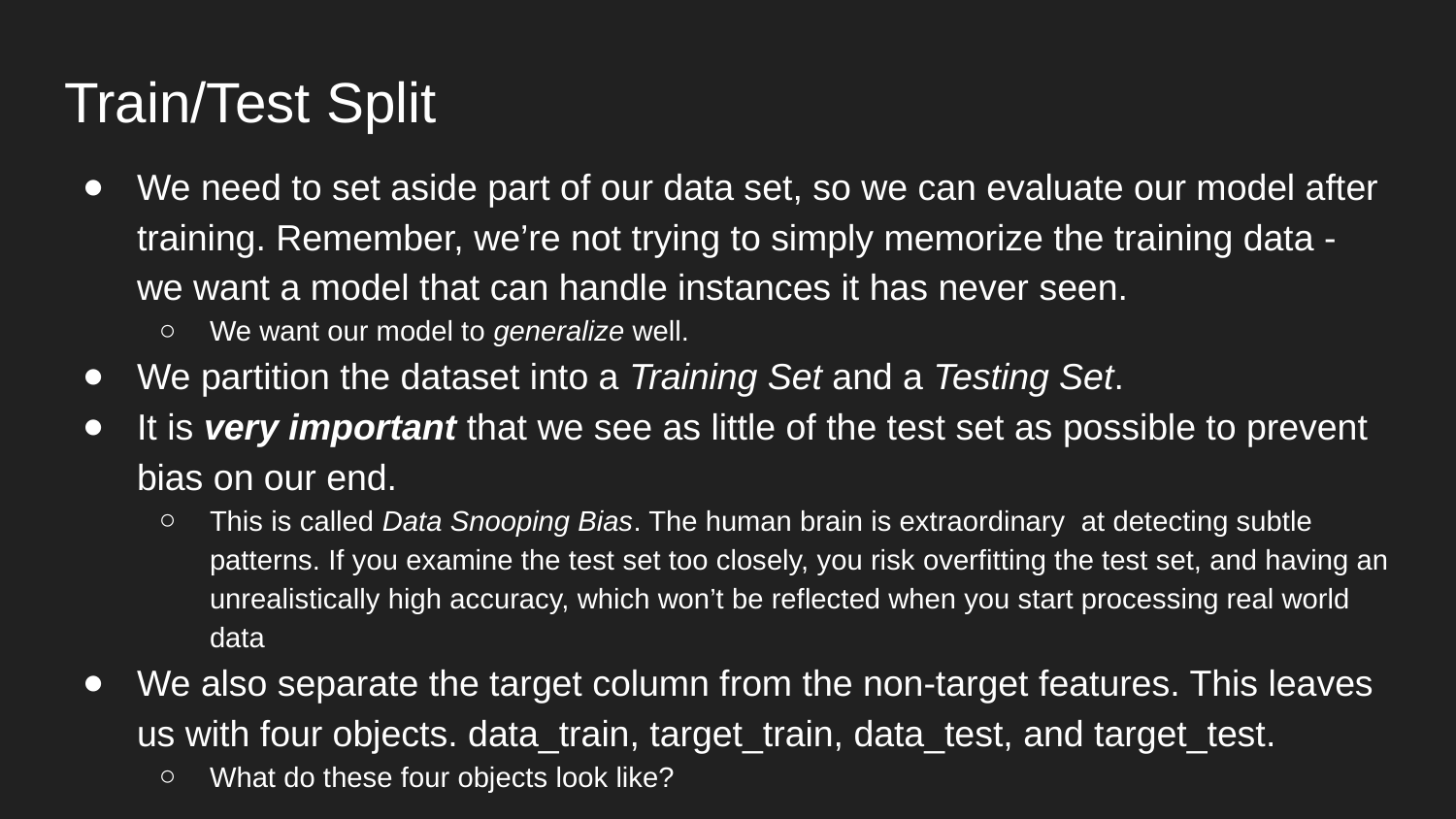

# Train/Test Split
We need to set aside part of our data set, so we can evaluate our model after training. Remember, we’re not trying to simply memorize the training data - we want a model that can handle instances it has never seen.
We want our model to generalize well.
We partition the dataset into a Training Set and a Testing Set.
It is very important that we see as little of the test set as possible to prevent bias on our end.
This is called Data Snooping Bias. The human brain is extraordinary  at detecting subtle patterns. If you examine the test set too closely, you risk overfitting the test set, and having an unrealistically high accuracy, which won’t be reflected when you start processing real world data
We also separate the target column from the non-target features. This leaves us with four objects. data_train, target_train, data_test, and target_test.
What do these four objects look like?